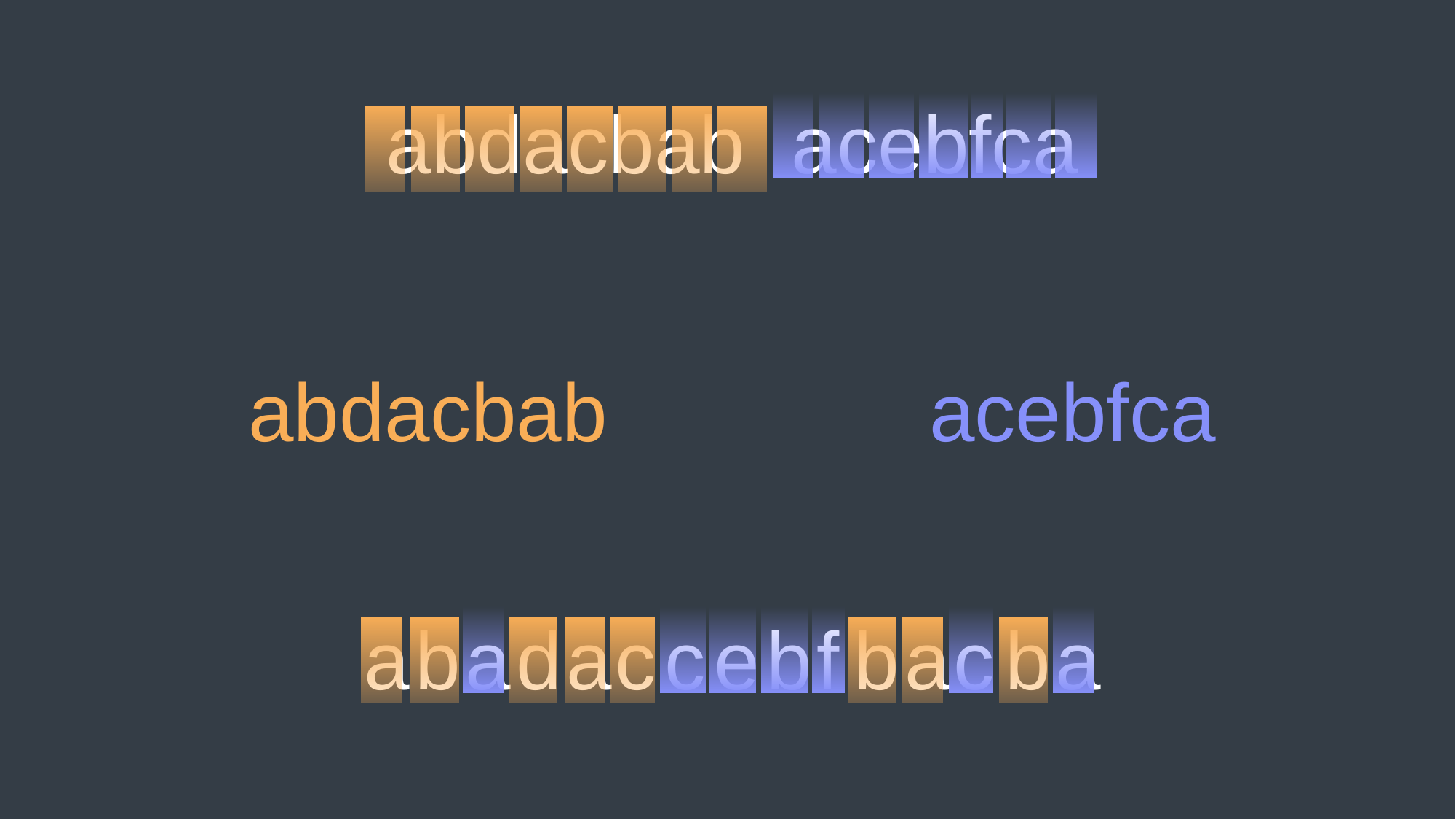

abdacbab
acebfca

abdacbab
acebfca
a
b
a
d
a
c
c
e
b
f
b
a
c
b
a